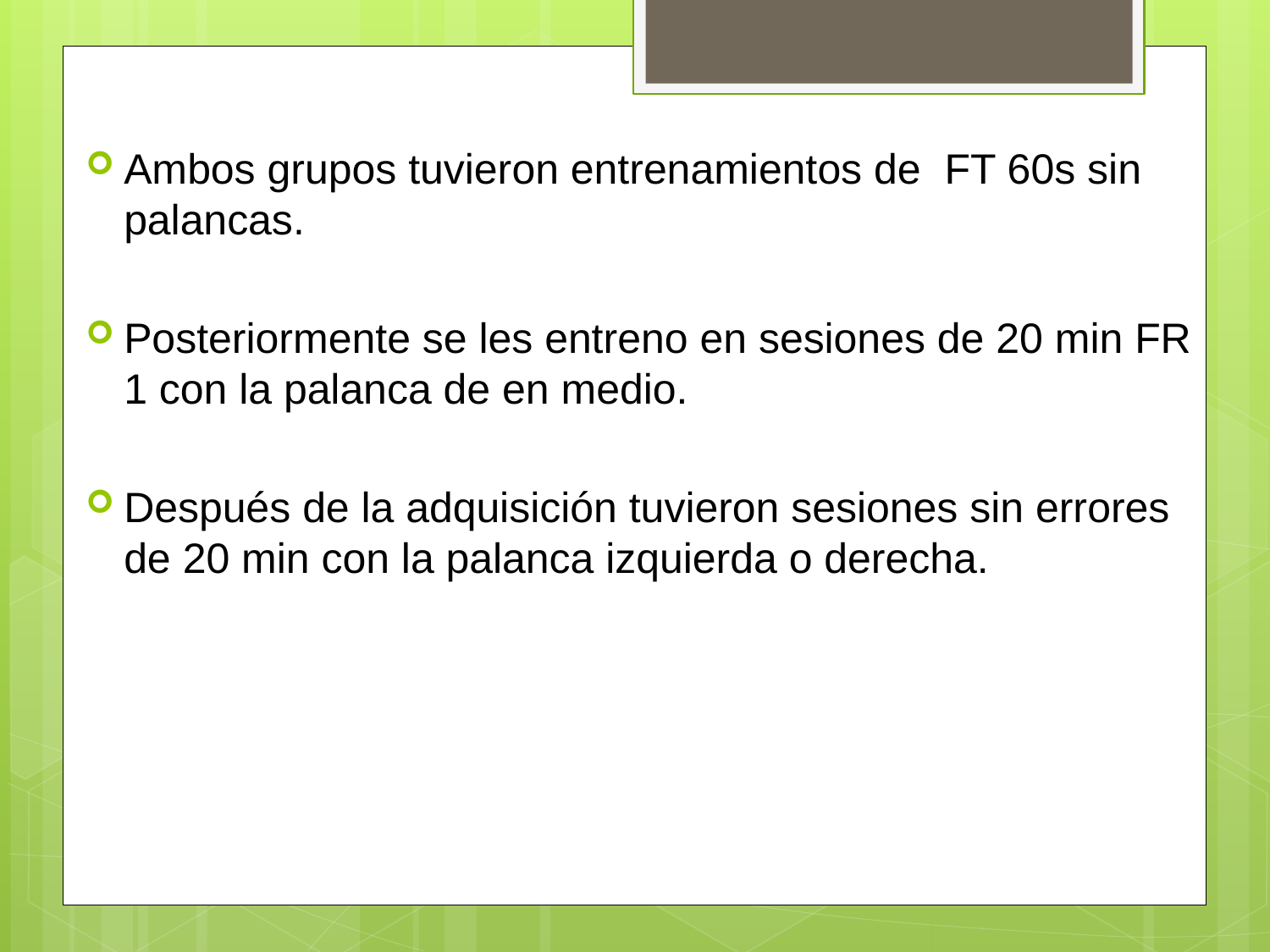

Ambos grupos tuvieron entrenamientos de  FT 60s sin palancas.

Posteriormente se les entreno en sesiones de 20 min FR 1 con la palanca de en medio.

Después de la adquisición tuvieron sesiones sin errores de 20 min con la palanca izquierda o derecha.